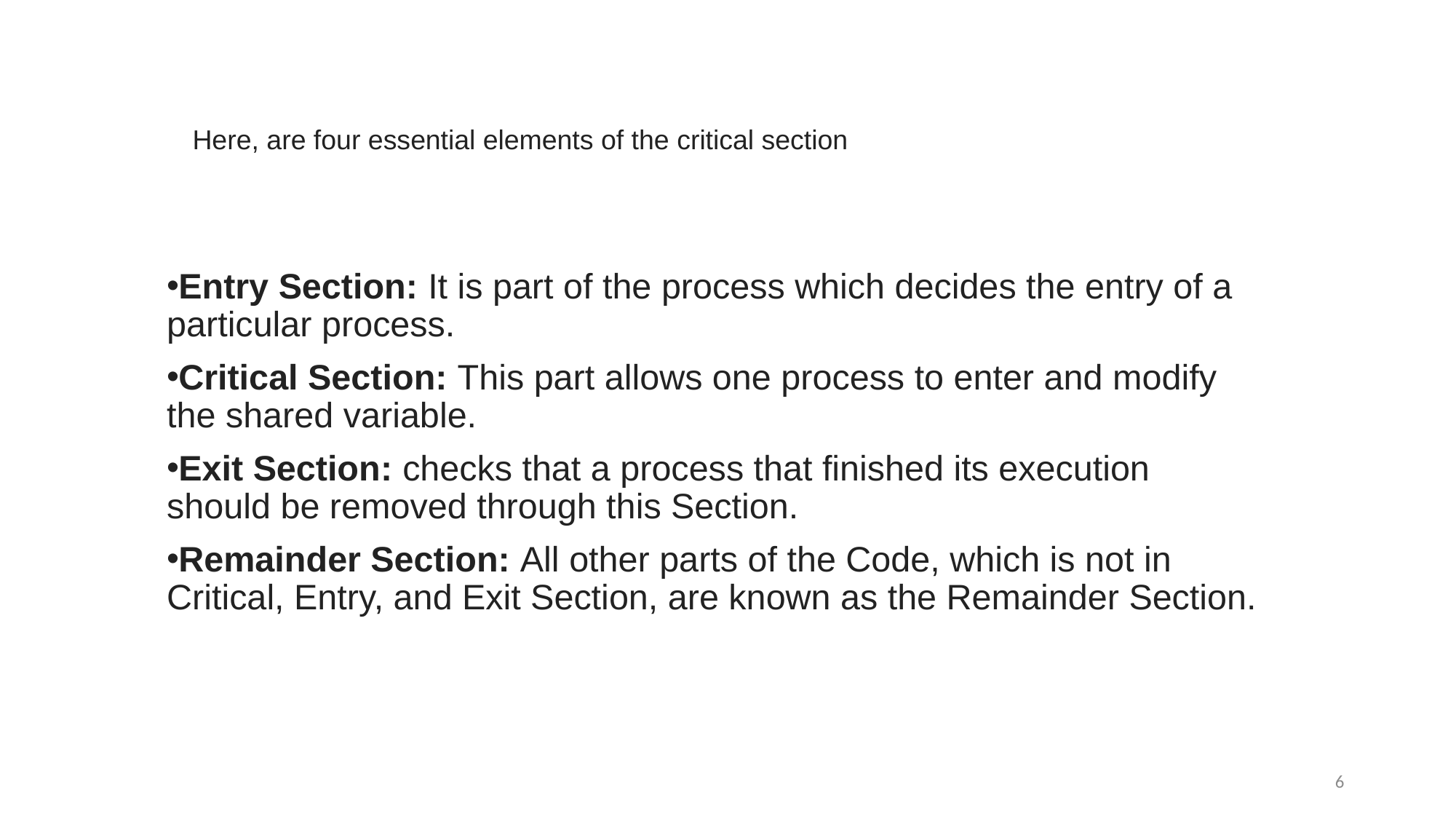

Here, are four essential elements of the critical section

Entry Section: It is part of the process which decides the entry of a particular process.
Critical Section: This part allows one process to enter and modify the shared variable.
Exit Section: checks that a process that finished its execution should be removed through this Section.
Remainder Section: All other parts of the Code, which is not in Critical, Entry, and Exit Section, are known as the Remainder Section.

6